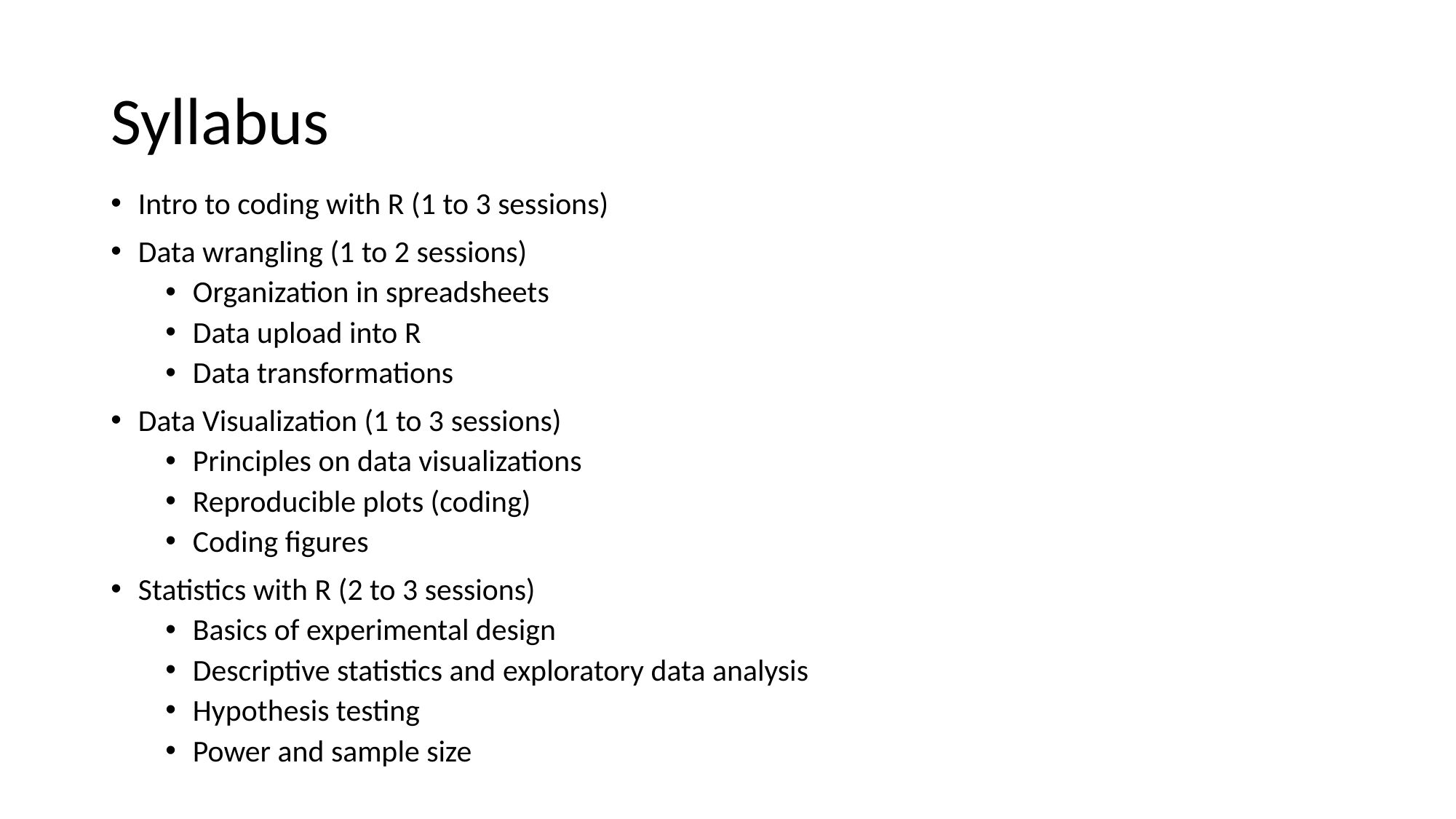

# Syllabus
Intro to coding with R (1 to 3 sessions)
Data wrangling (1 to 2 sessions)
Organization in spreadsheets
Data upload into R
Data transformations
Data Visualization (1 to 3 sessions)
Principles on data visualizations
Reproducible plots (coding)
Coding figures
Statistics with R (2 to 3 sessions)
Basics of experimental design
Descriptive statistics and exploratory data analysis
Hypothesis testing
Power and sample size